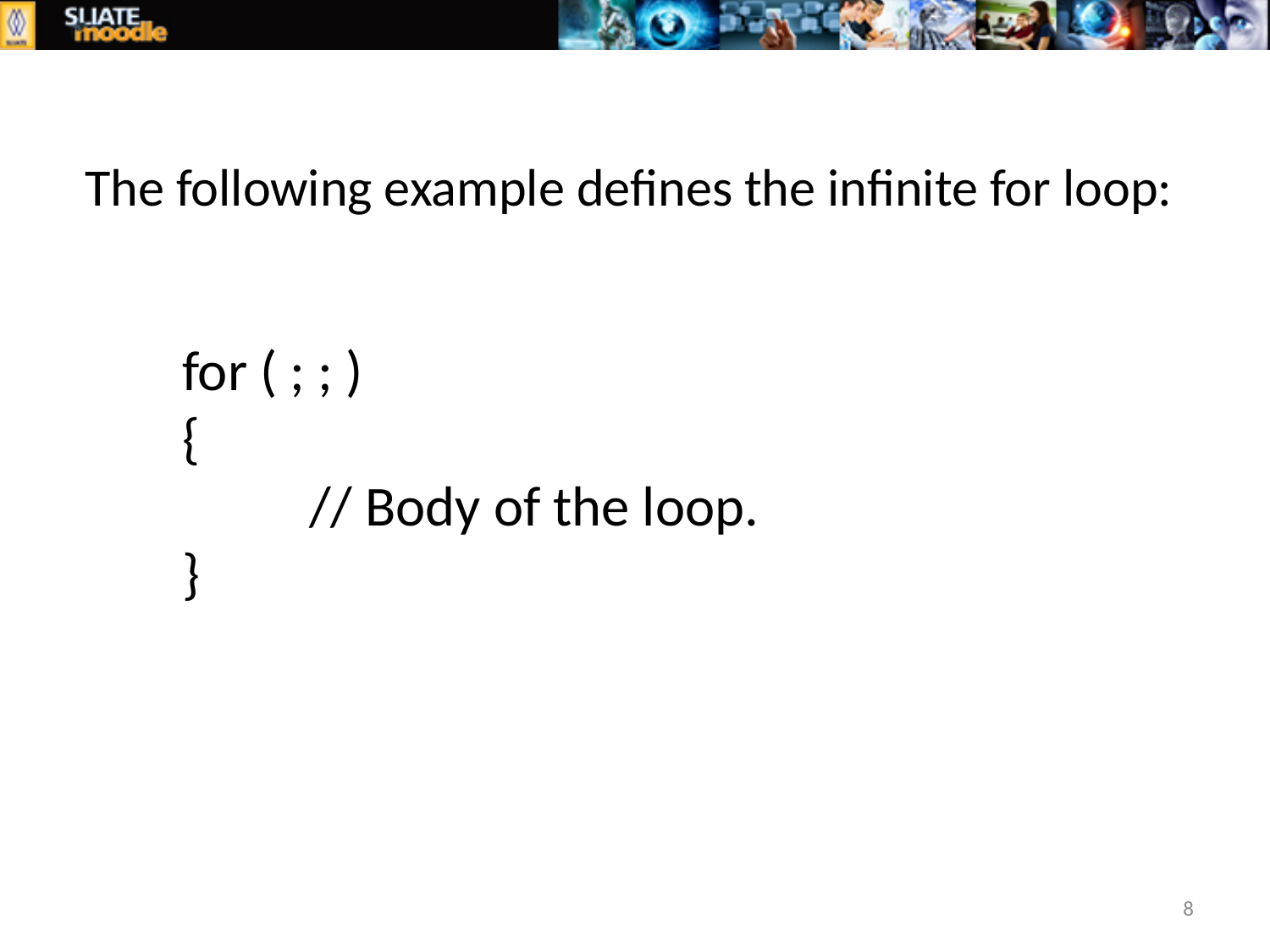

# The following example defines the infinite for loop:
for ( ; ; )
{
	// Body of the loop.
}
8